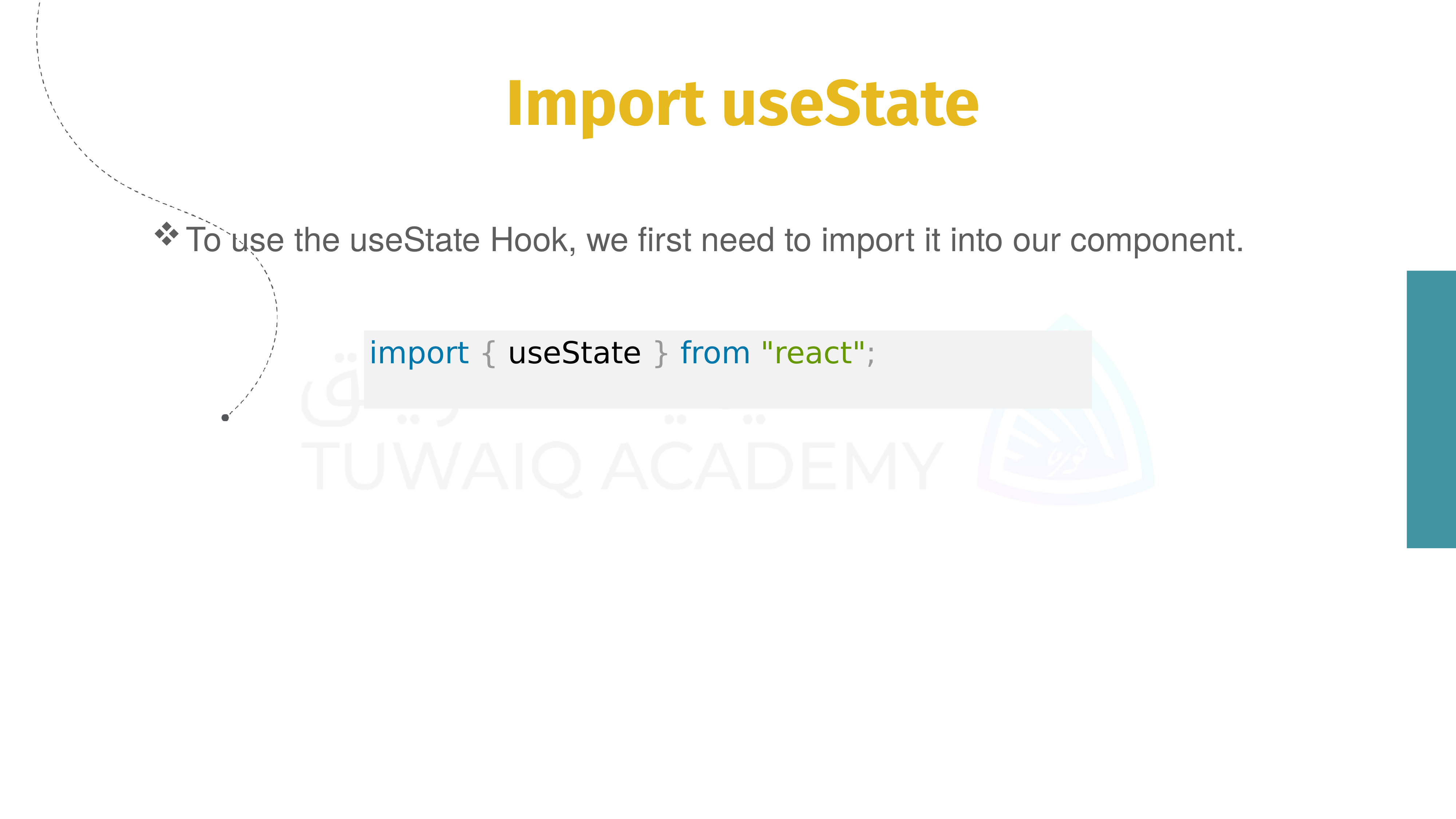

Import useState

To use the useState Hook, we first need to import it into our component.

import { useState } from "react";